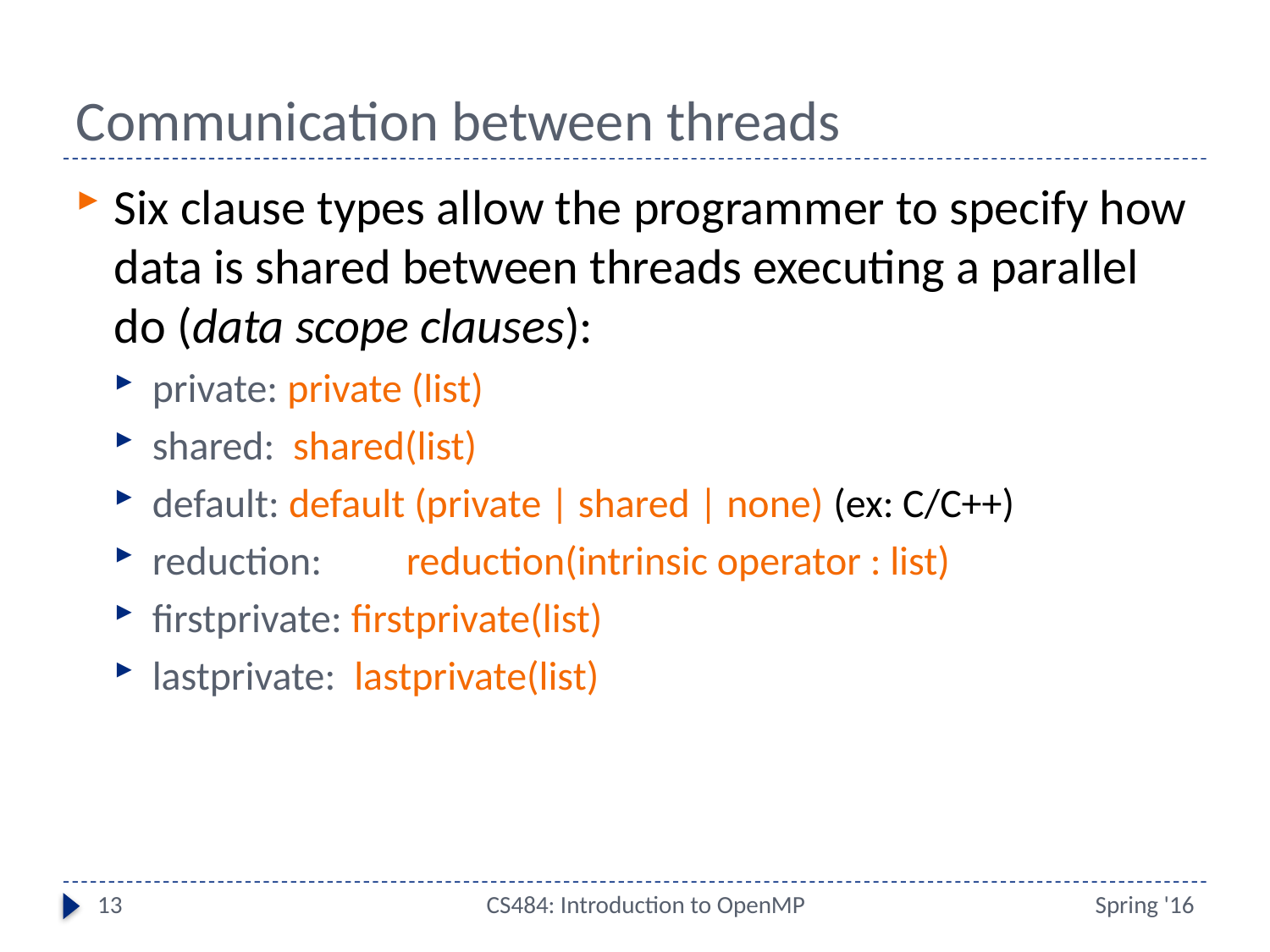

# Communication between threads
Six clause types allow the programmer to specify how data is shared between threads executing a parallel do (data scope clauses):
private: private (list)
shared:  shared(list)
default: default (private | shared | none) (ex: C/C++)
reduction:	reduction(intrinsic operator : list)
firstprivate: firstprivate(list)
lastprivate:  lastprivate(list)

13
CS484: Introduction to OpenMP
Spring '16